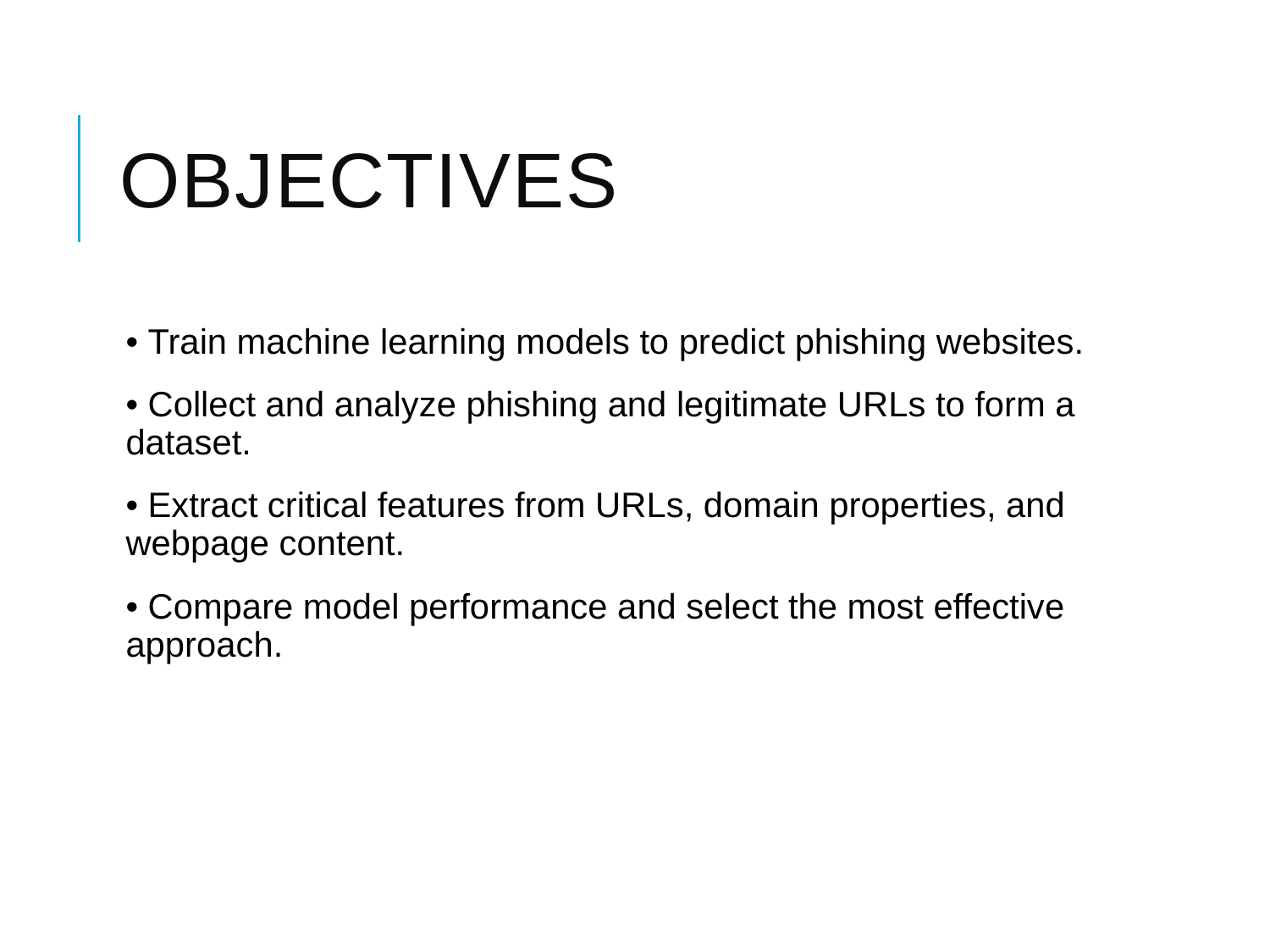

# Objectives
• Train machine learning models to predict phishing websites.
• Collect and analyze phishing and legitimate URLs to form a dataset.
• Extract critical features from URLs, domain properties, and webpage content.
• Compare model performance and select the most effective approach.